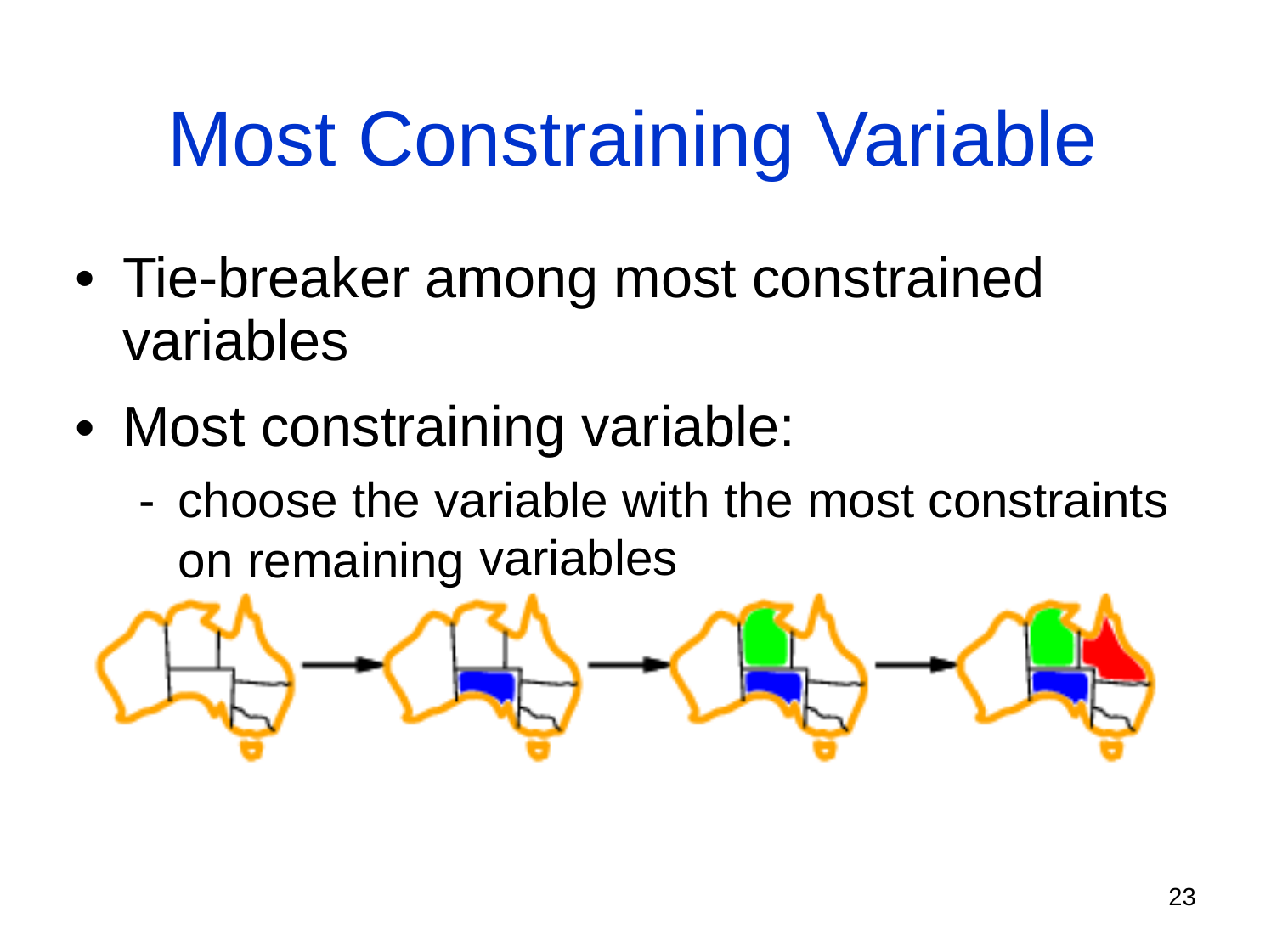

Most
Constraining
Variable
•
Tie-breaker among most constrained
variables
Most constraining variable:
•
-
choose the variable with
the
most
constraints
on
remaining
variables

23